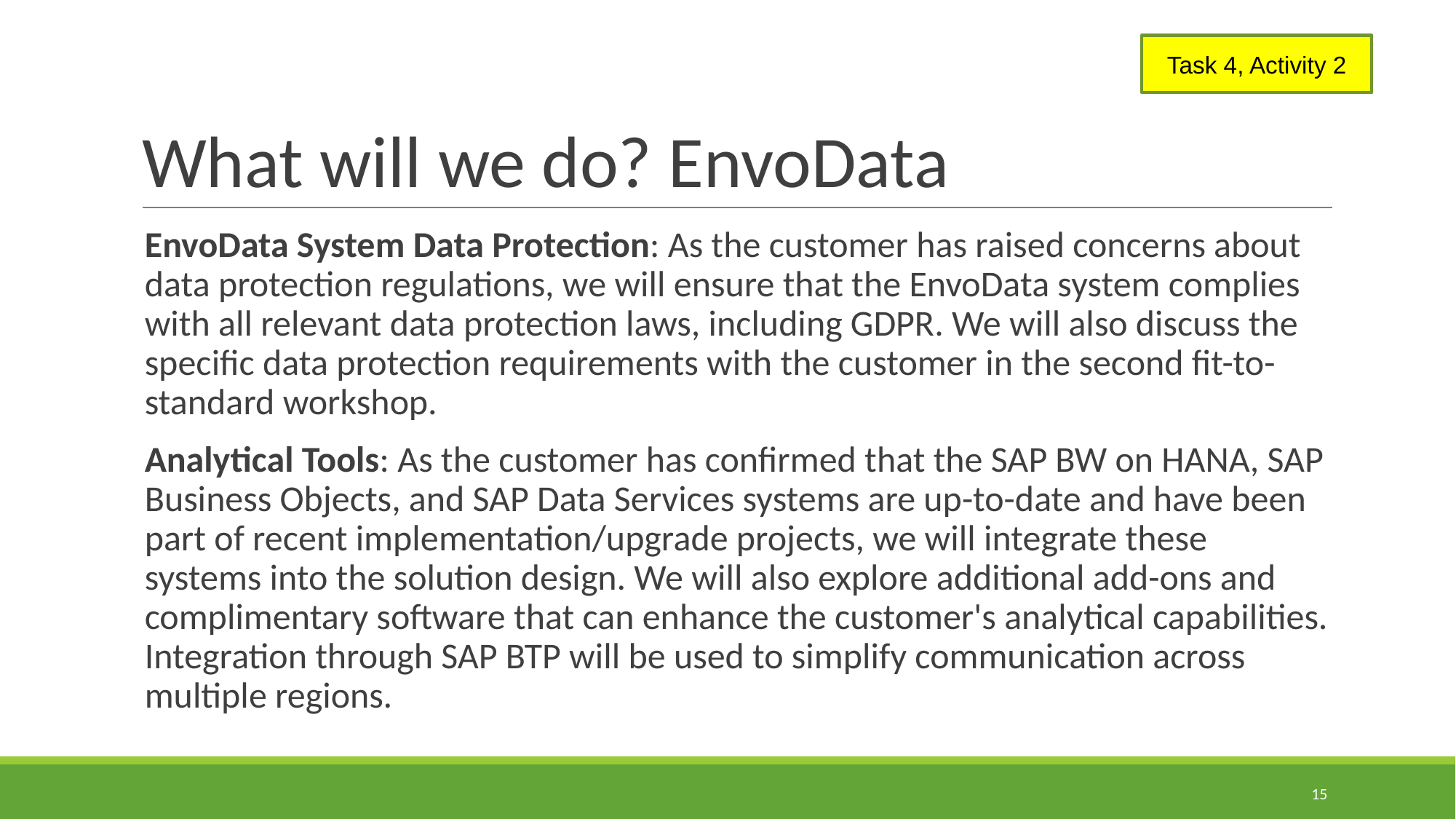

# What will we do? EnvoData
Task 4, Activity 2
EnvoData System Data Protection: As the customer has raised concerns about data protection regulations, we will ensure that the EnvoData system complies with all relevant data protection laws, including GDPR. We will also discuss the specific data protection requirements with the customer in the second fit-to-standard workshop.
Analytical Tools: As the customer has confirmed that the SAP BW on HANA, SAP Business Objects, and SAP Data Services systems are up-to-date and have been part of recent implementation/upgrade projects, we will integrate these systems into the solution design. We will also explore additional add-ons and complimentary software that can enhance the customer's analytical capabilities. Integration through SAP BTP will be used to simplify communication across multiple regions.
15